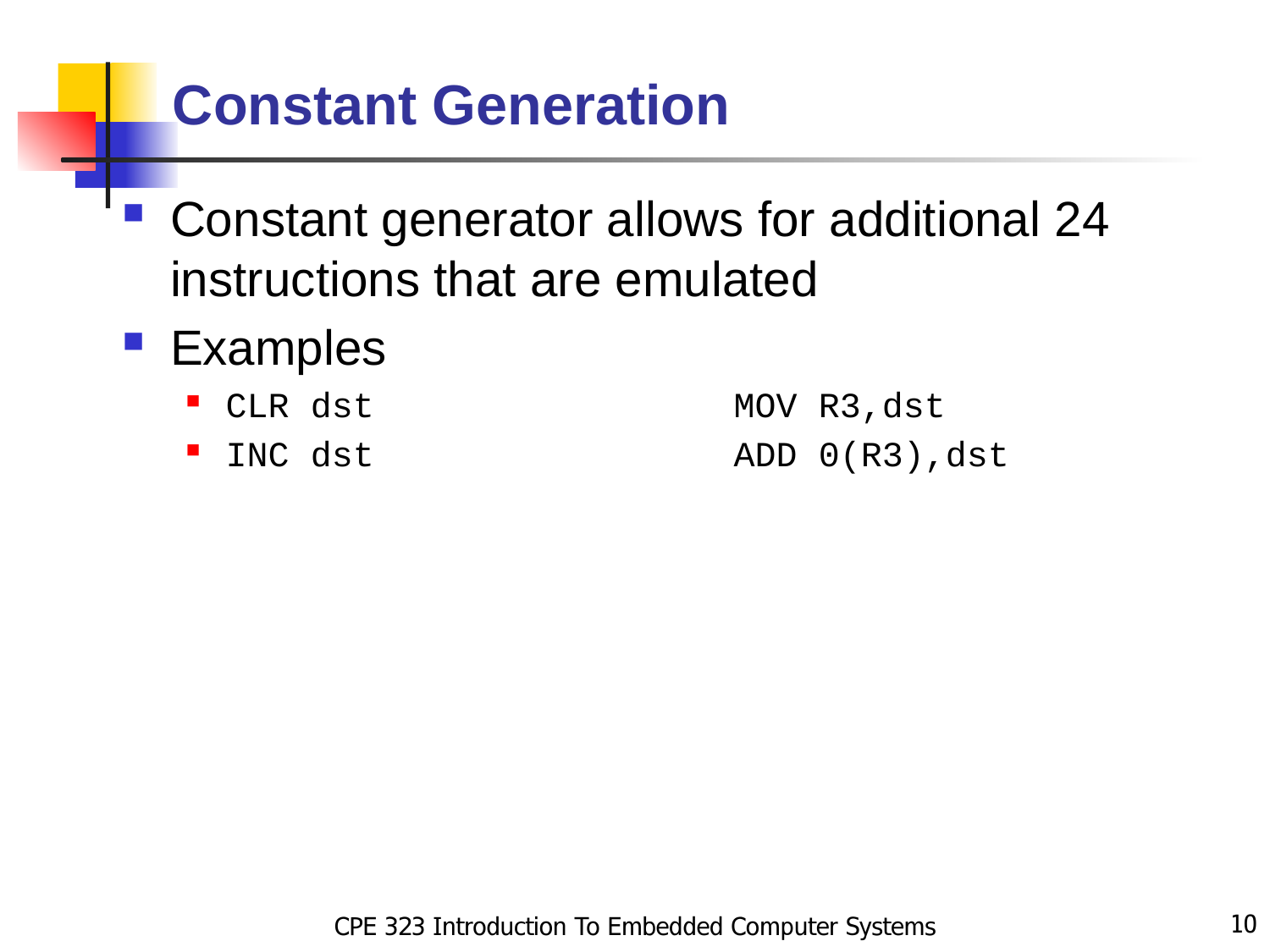

# Constant Generation
Constant generator allows for additional 24 instructions that are emulated
Examples
CLR dst			MOV R3,dst
INC dst			ADD 0(R3),dst
10
CPE 323 Introduction To Embedded Computer Systems